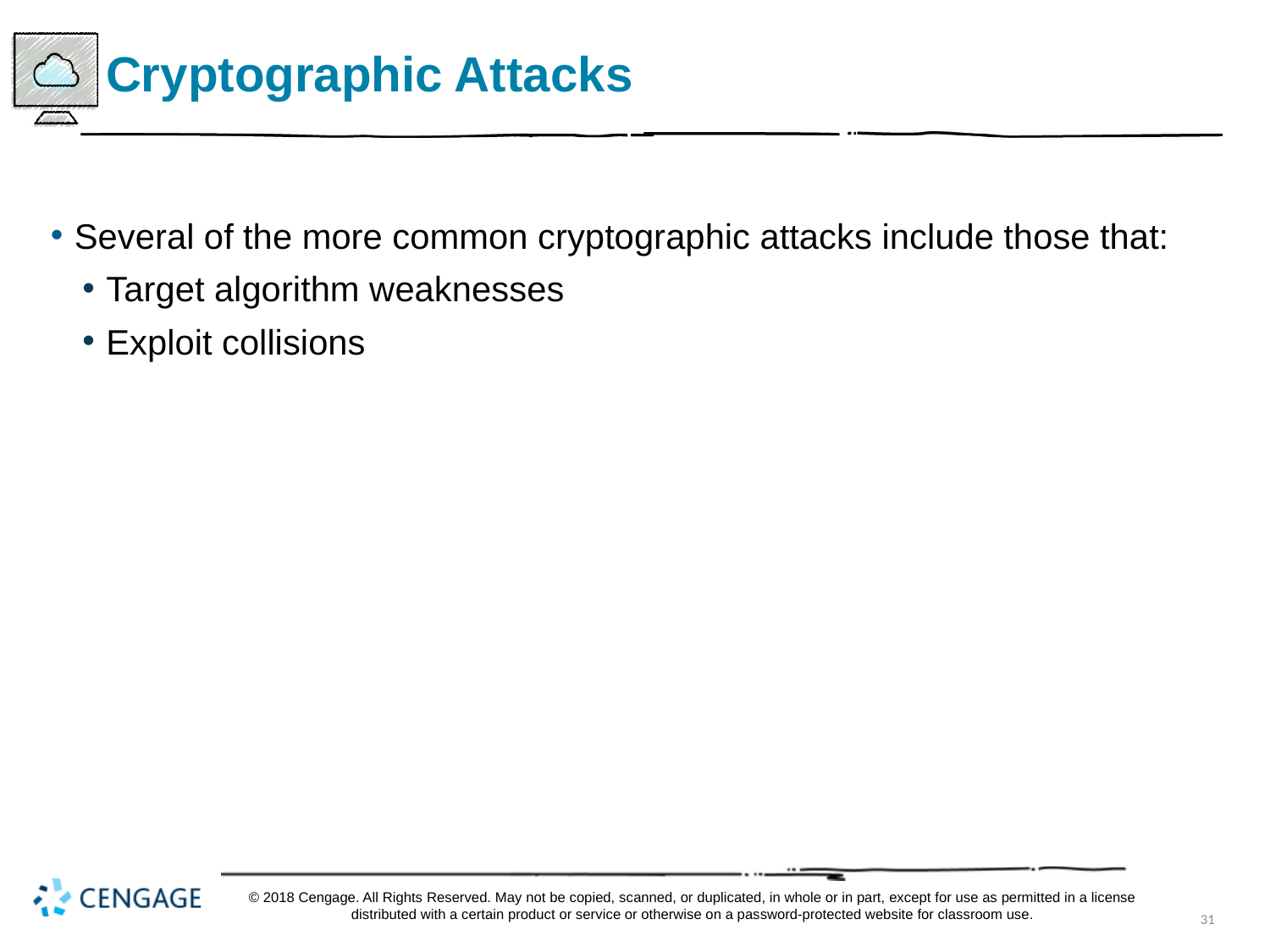

# Cryptographic Attacks
Several of the more common cryptographic attacks include those that:
Target algorithm weaknesses
Exploit collisions
© 2018 Cengage. All Rights Reserved. May not be copied, scanned, or duplicated, in whole or in part, except for use as permitted in a license distributed with a certain product or service or otherwise on a password-protected website for classroom use.